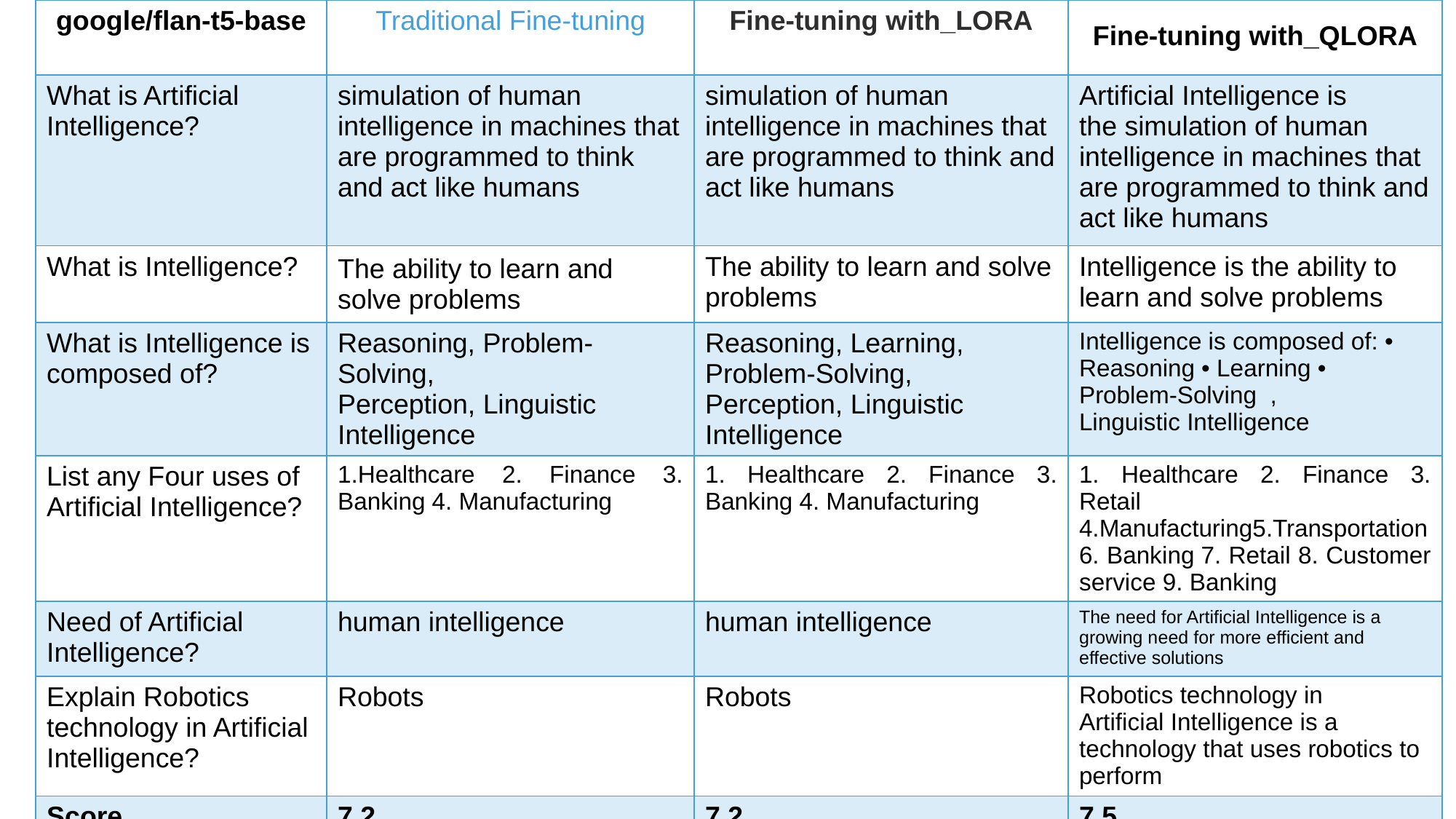

| google/flan-t5-base | Traditional Fine-tuning | Fine-tuning with\_LORA | Fine-tuning with\_QLORA |
| --- | --- | --- | --- |
| What is Artificial Intelligence? | ​simulation of human intelligence in machines that are programmed to think and act like humans | ​simulation of human intelligence in machines that are programmed to think and act like humans | Artificial Intelligence is the simulation of human intelligence in machines that are programmed to think and act like humans |
| What is Intelligence? | The ability to learn and solve problems | The ability to learn and solve problems | Intelligence is the ability to learn and solve problems |
| What is Intelligence is composed of? ​ | ​Reasoning, Problem-Solving, Perception, Linguistic Intelligence | Reasoning, Learning, Problem-Solving, Perception, Linguistic Intelligence | Intelligence is composed of: • Reasoning • Learning • Problem-Solving  , Linguistic Intelligence |
| List any Four uses of Artificial Intelligence? | 1.Healthcare 2. Finance 3. Banking 4. Manufacturing | 1. Healthcare 2. Finance 3. Banking 4. Manufacturing | 1. Healthcare 2. Finance 3. Retail 4.Manufacturing5.Transportation 6. Banking 7. Retail 8. Customer service 9. Banking |
| Need of Artificial Intelligence? | ​human intelligence | ​human intelligence | The need for Artificial Intelligence is a growing need for more efficient and effective solutions |
| Explain Robotics technology in Artificial Intelligence? | ​Robots | Robots | Robotics technology in Artificial Intelligence is a technology that uses robotics to perform |
| Score​ | ​7.2 | 7.2​ | 7.5 |